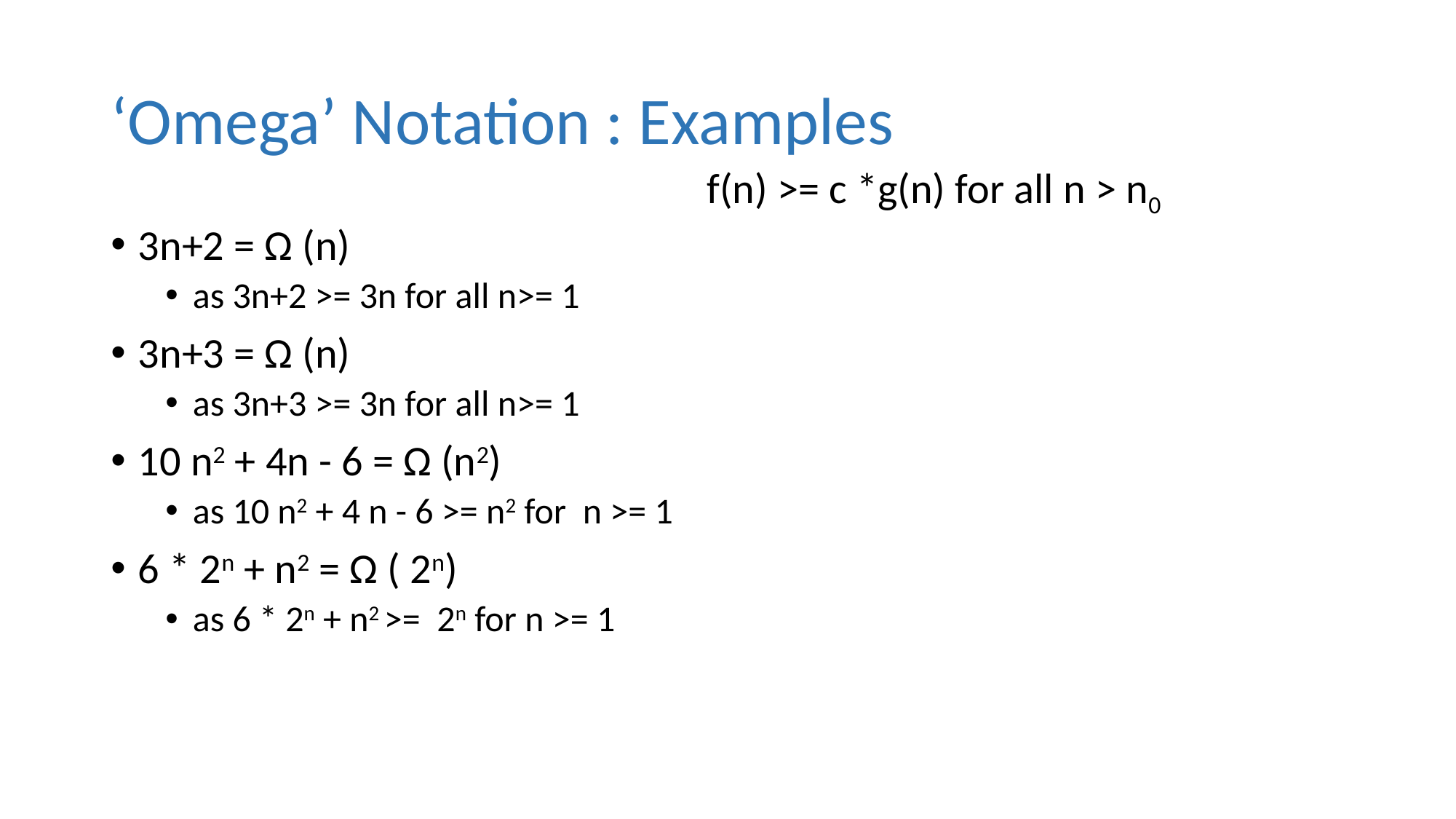

# ‘Omega’ Notation : Examples
f(n) >= c *g(n) for all n > n0
3n+2 = Ω (n)
as 3n+2 >= 3n for all n>= 1
3n+3 = Ω (n)
as 3n+3 >= 3n for all n>= 1
10 n2 + 4n - 6 = Ω (n2)
as 10 n2 + 4 n - 6 >= n2 for  n >= 1
6 * 2n + n2 = Ω ( 2n)
as 6 * 2n + n2 >=  2n for n >= 1